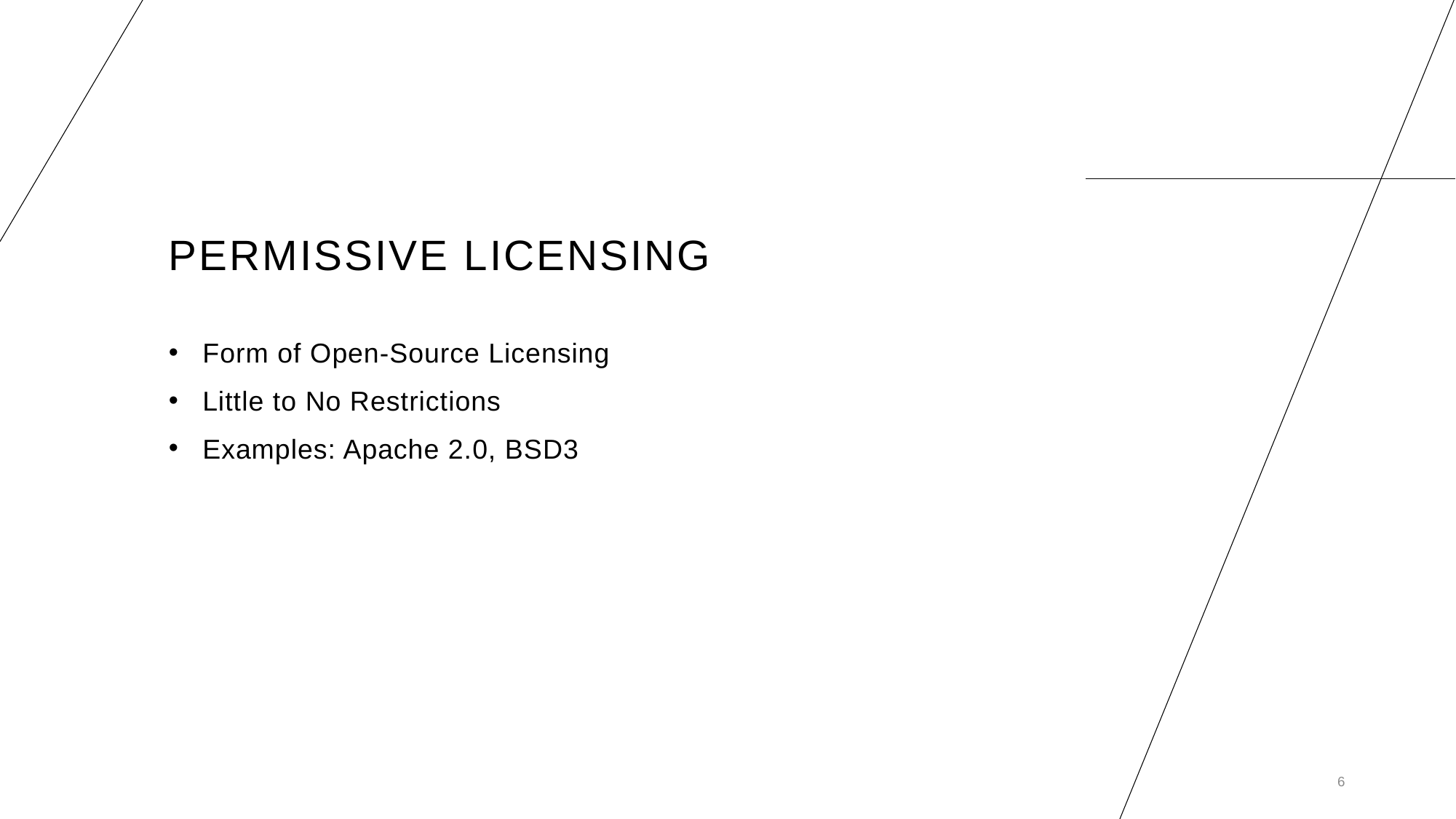

# PERMISSIVE LICENSING
Form of Open-Source Licensing
Little to No Restrictions
Examples: Apache 2.0, BSD3
6